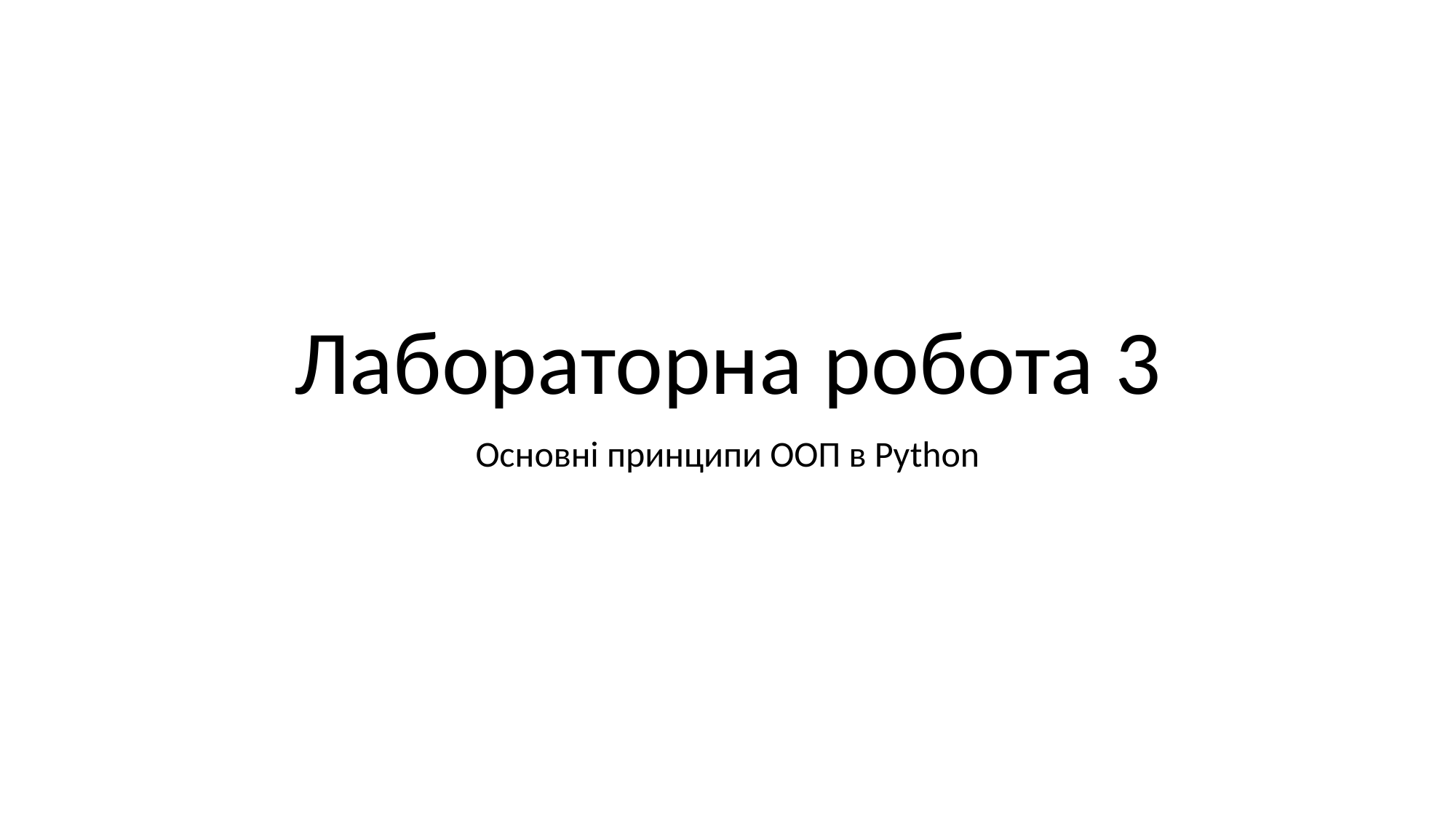

# Лабораторна робота 3
Основні принципи ООП в Python